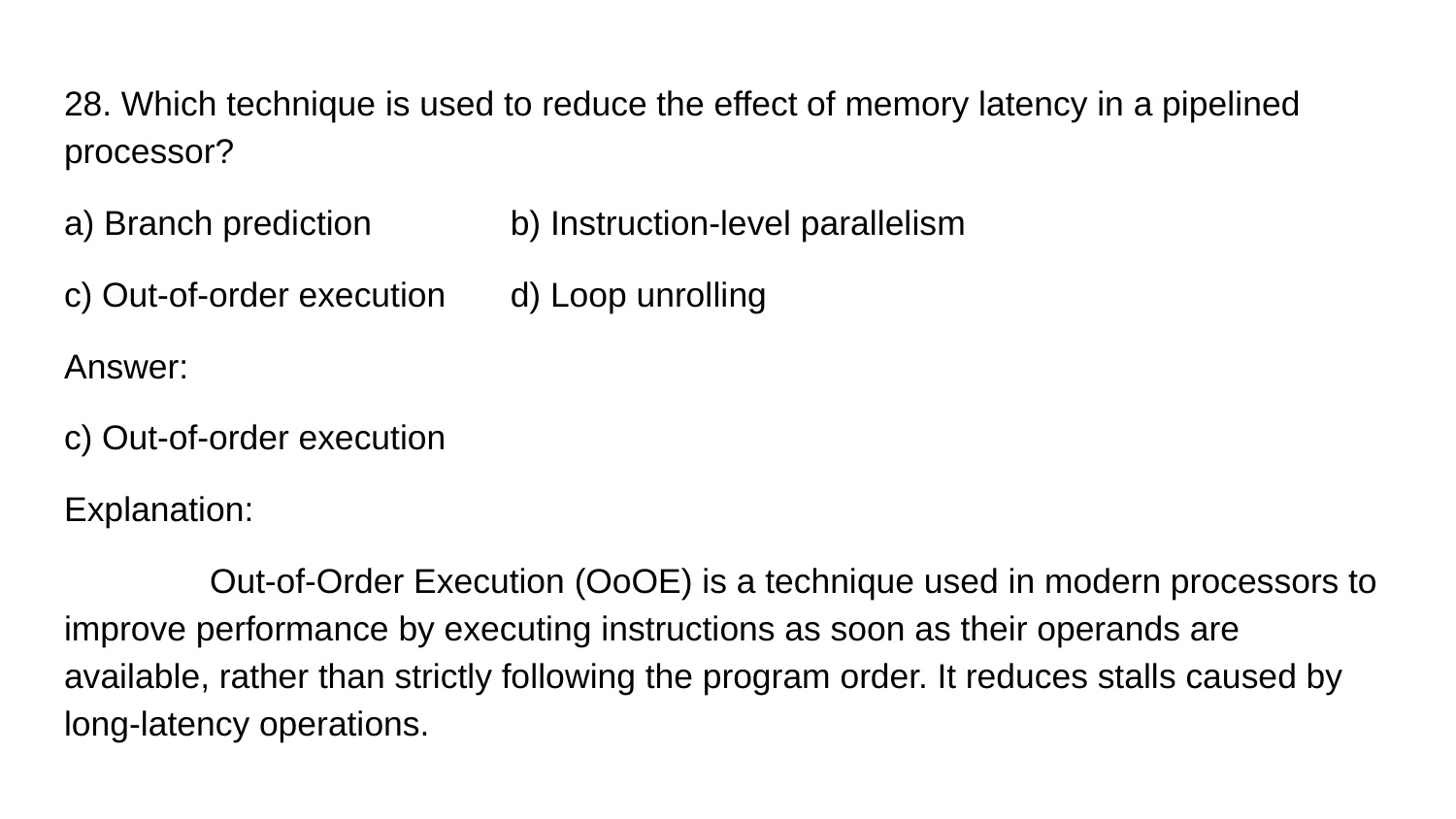

28. Which technique is used to reduce the effect of memory latency in a pipelined processor?
a) Branch prediction   	 b) Instruction-level parallelism
c) Out-of-order execution  	 d) Loop unrolling
Answer:
c) Out-of-order execution
Explanation:
	Out-of-Order Execution (OoOE) is a technique used in modern processors to improve performance by executing instructions as soon as their operands are available, rather than strictly following the program order. It reduces stalls caused by long-latency operations.